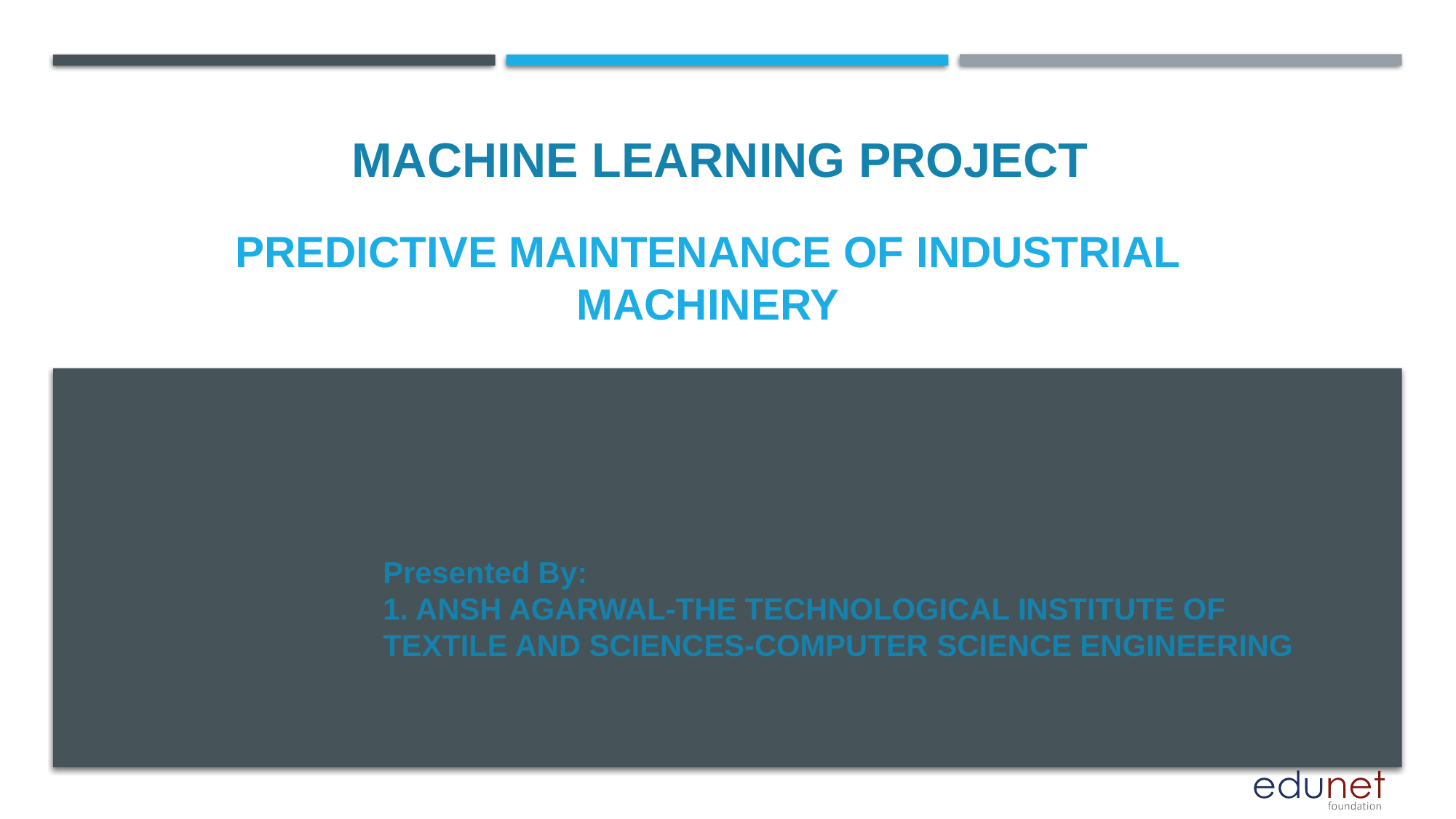

MACHINE LEARNING PROJECT
# PREDICTIVE MAINTENANCE OF Industrial MACHINERY
Presented By:
1. ANSH AGARWAL-THE TECHNOLOGICAL INSTITUTE OF TEXTILE AND SCIENCES-COMPUTER SCIENCE ENGINEERING